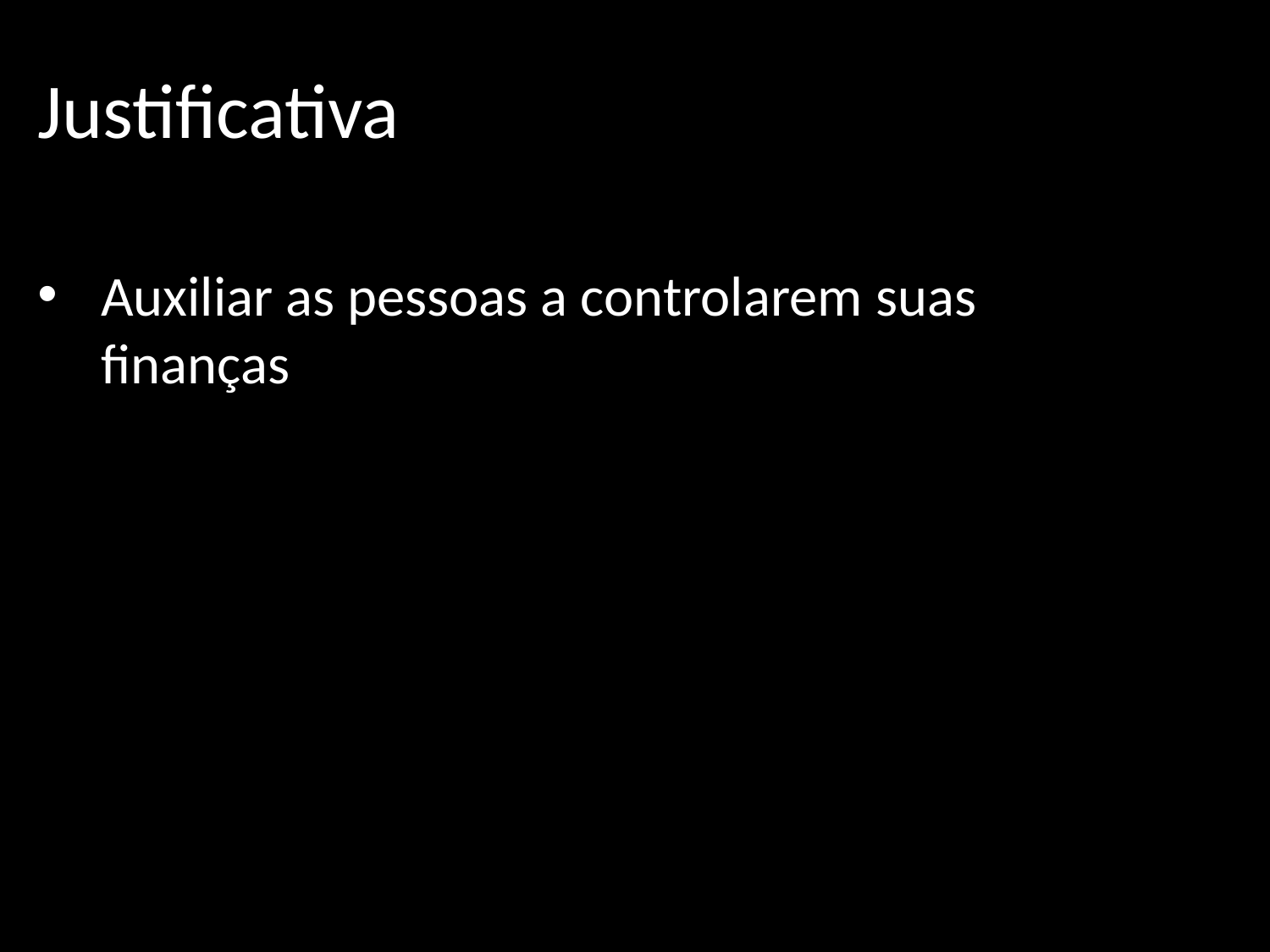

# Justificativa
Auxiliar as pessoas a controlarem suas finanças